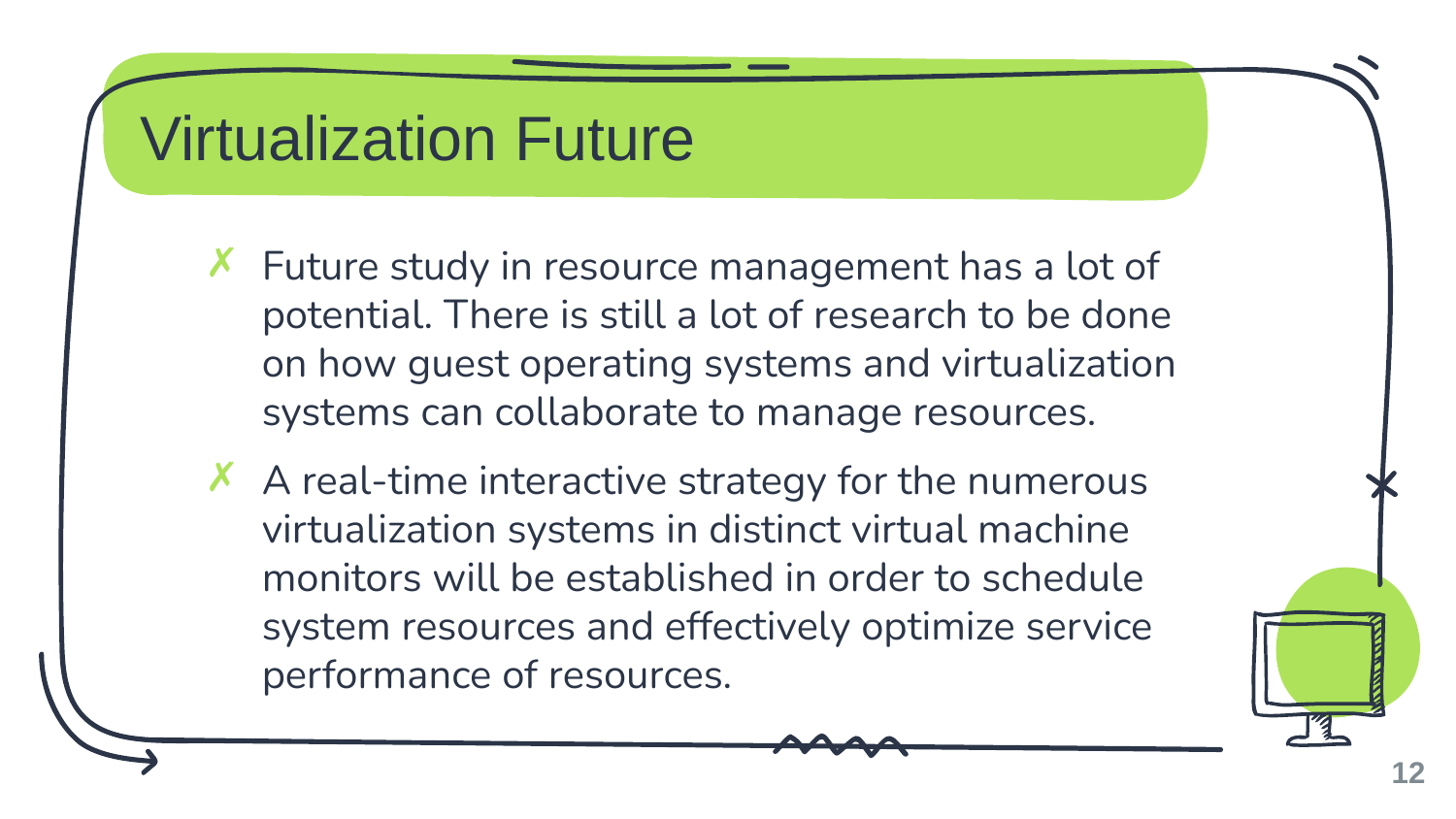

# Virtualization Future
Future study in resource management has a lot of potential. There is still a lot of research to be done on how guest operating systems and virtualization systems can collaborate to manage resources.
A real-time interactive strategy for the numerous virtualization systems in distinct virtual machine monitors will be established in order to schedule system resources and effectively optimize service performance of resources.

12